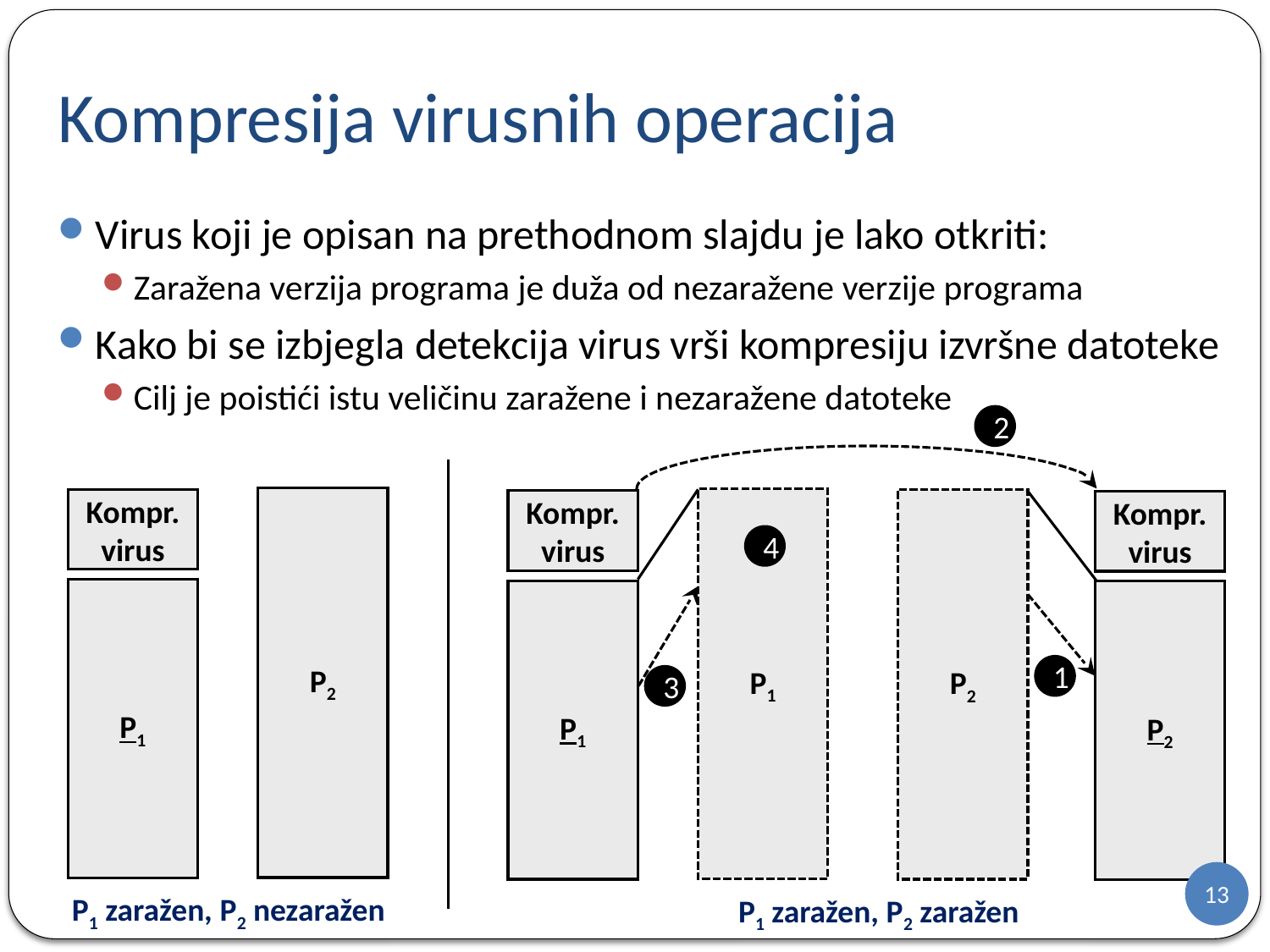

# Kompresija virusnih operacija
Virus koji je opisan na prethodnom slajdu je lako otkriti:
Zaražena verzija programa je duža od nezaražene verzije programa
Kako bi se izbjegla detekcija virus vrši kompresiju izvršne datoteke
Cilj je poistići istu veličinu zaražene i nezaražene datoteke
2

P2
P1
Kompr. virus
P2
Kompr. virus
Kompr. virus
4
P1
P1
P2
1
3
13
P1 zaražen, P2 nezaražen
P1 zaražen, P2 zaražen